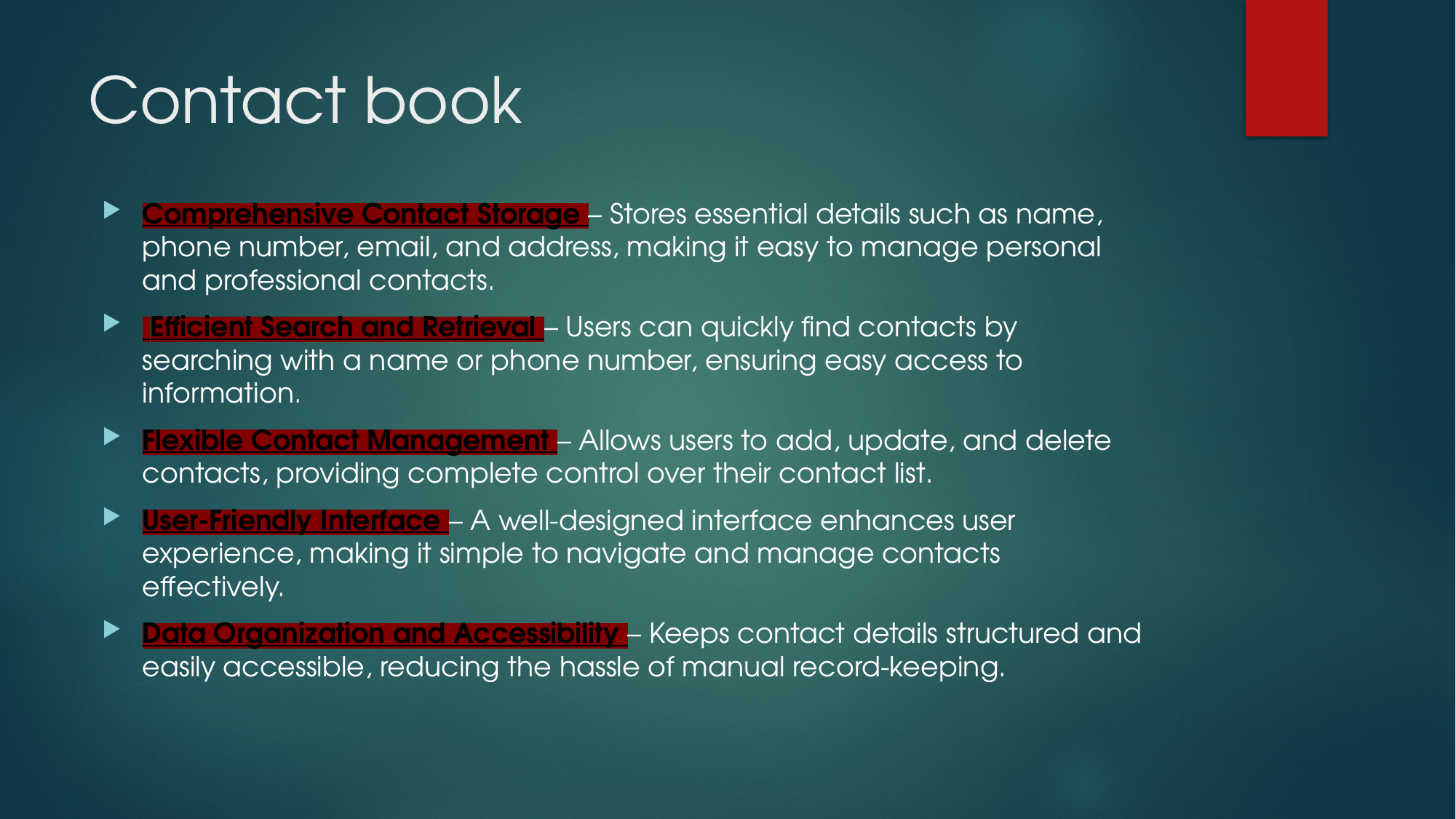

# Contact book
Comprehensive Contact Storage – Stores essential details such as name, phone number, email, and address, making it easy to manage personal and professional contacts.
 Efficient Search and Retrieval – Users can quickly find contacts by searching with a name or phone number, ensuring easy access to information.
Flexible Contact Management – Allows users to add, update, and delete contacts, providing complete control over their contact list.
User-Friendly Interface – A well-designed interface enhances user experience, making it simple to navigate and manage contacts effectively.
Data Organization and Accessibility – Keeps contact details structured and easily accessible, reducing the hassle of manual record-keeping.